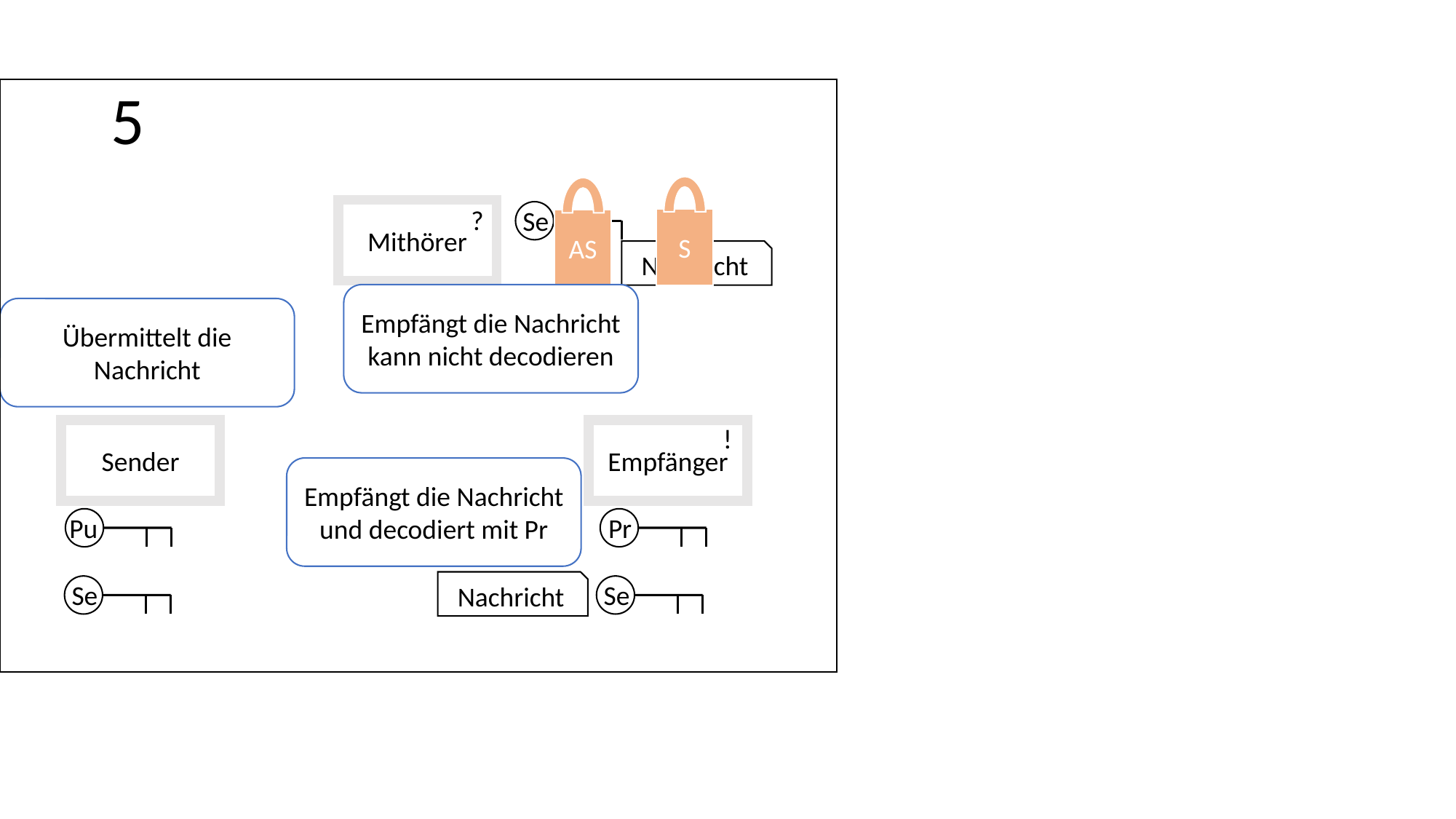

# 5

Mithörer
?
Se

S
AS
Nachricht
Empfängt die Nachricht kann nicht decodieren
Übermittelt die Nachricht
Sender
Empfänger
!
Empfängt die Nachricht und decodiert mit Pr
Pu
Pr

Nachricht
Se
Se